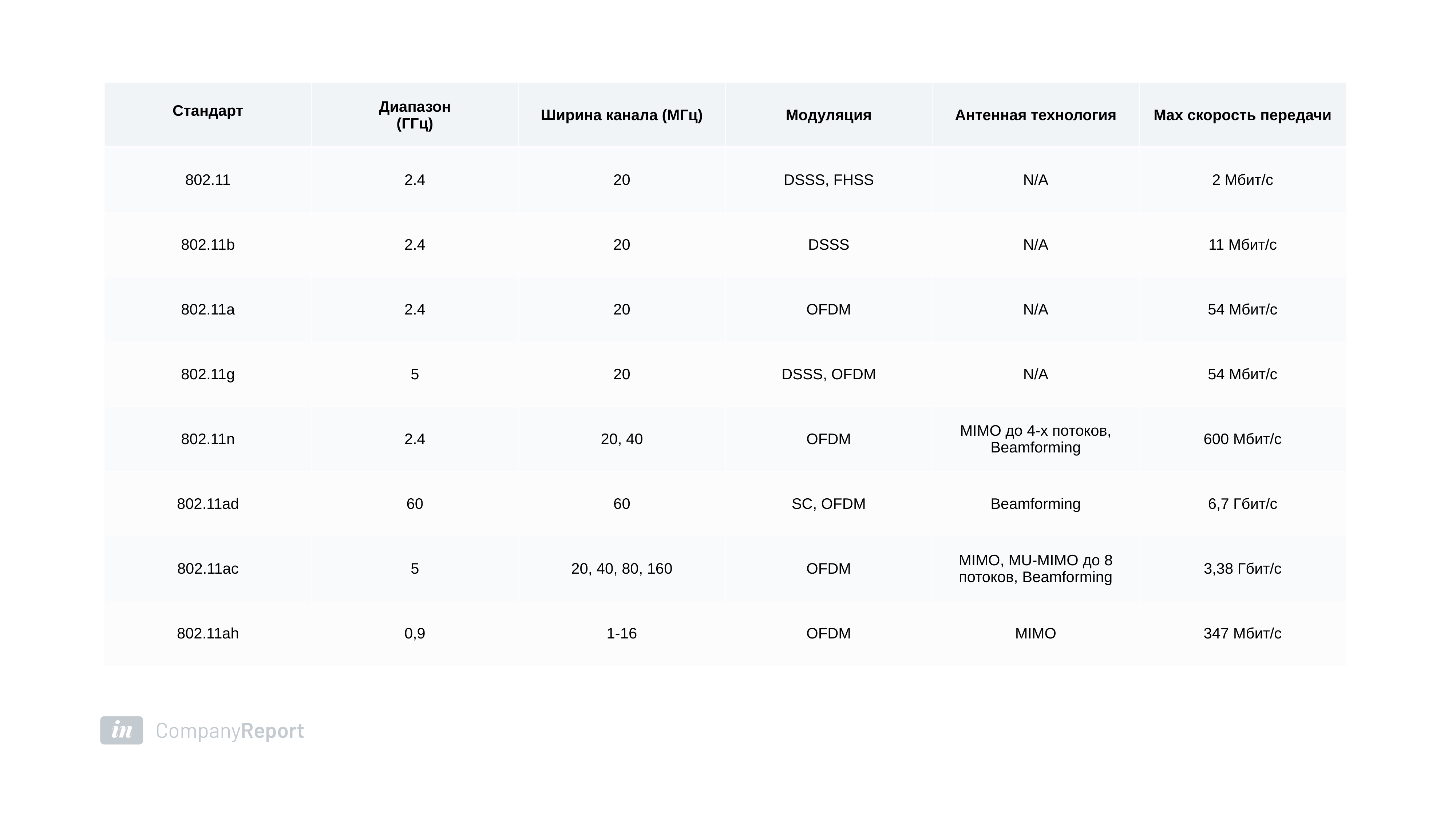

| Стандарт | Диапазон (ГГц) | Ширина канала (МГц) | Модуляция | Антенная технология | Max скорость передачи |
| --- | --- | --- | --- | --- | --- |
| 802.11 | 2.4 | 20 | DSSS, FHSS | N/A | 2 Мбит/с |
| 802.11b | 2.4 | 20 | DSSS | N/A | 11 Мбит/с |
| 802.11a | 2.4 | 20 | OFDM | N/A | 54 Мбит/с |
| 802.11g | 5 | 20 | DSSS, OFDM | N/A | 54 Мбит/с |
| 802.11n | 2.4 | 20, 40 | OFDM | MIMO до 4-х потоков, Beamforming | 600 Мбит/с |
| 802.11ad | 60 | 60 | SC, OFDM | Beamforming | 6,7 Гбит/с |
| 802.11ac | 5 | 20, 40, 80, 160 | OFDM | MIMO, MU-MIMO до 8 потоков, Beamforming | 3,38 Гбит/с |
| 802.11ah | 0,9 | 1-16 | OFDM | MIMO | 347 Мбит/с |